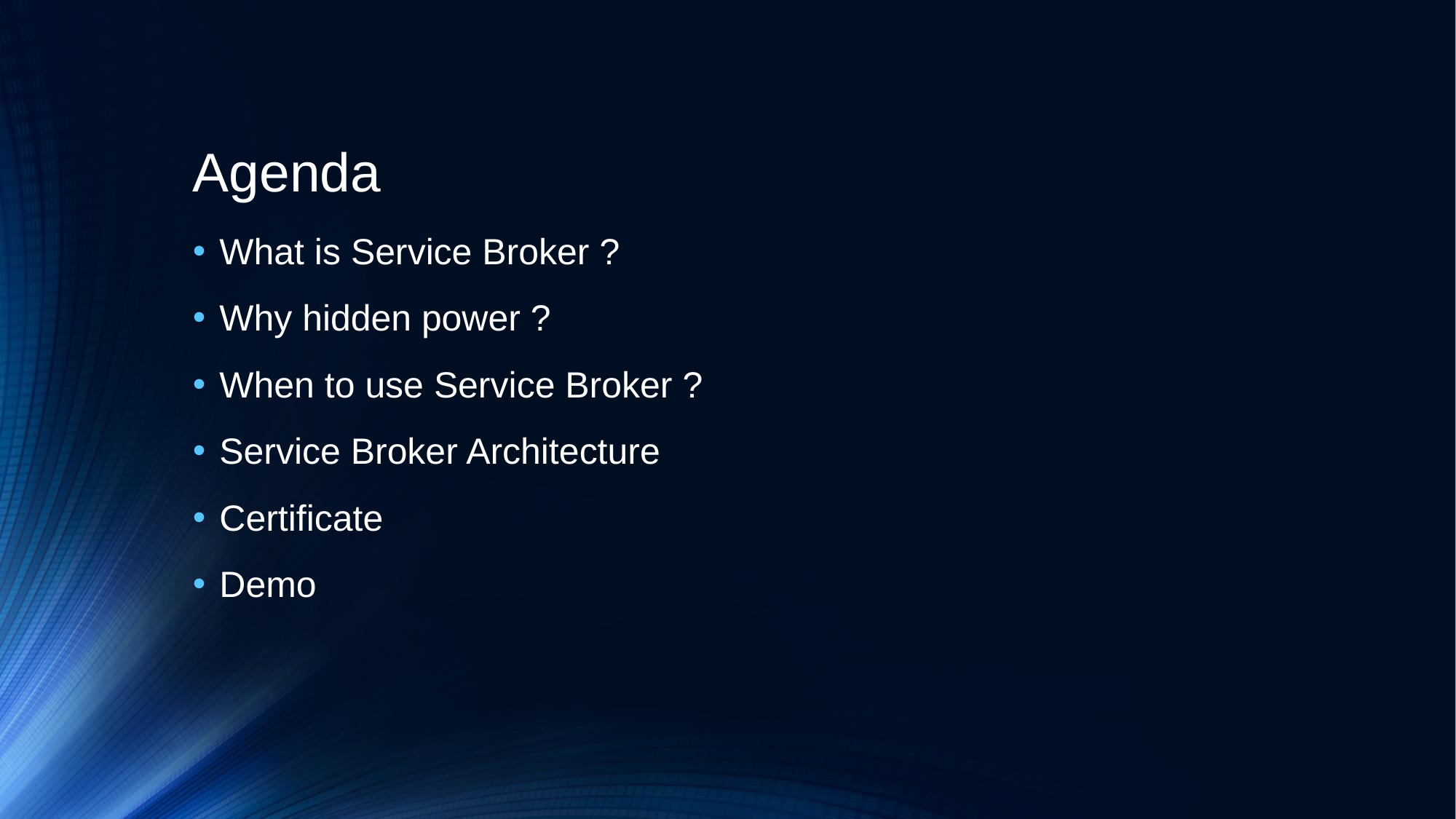

# Agenda
What is Service Broker ?
Why hidden power ?
When to use Service Broker ?
Service Broker Architecture
Certificate
Demo